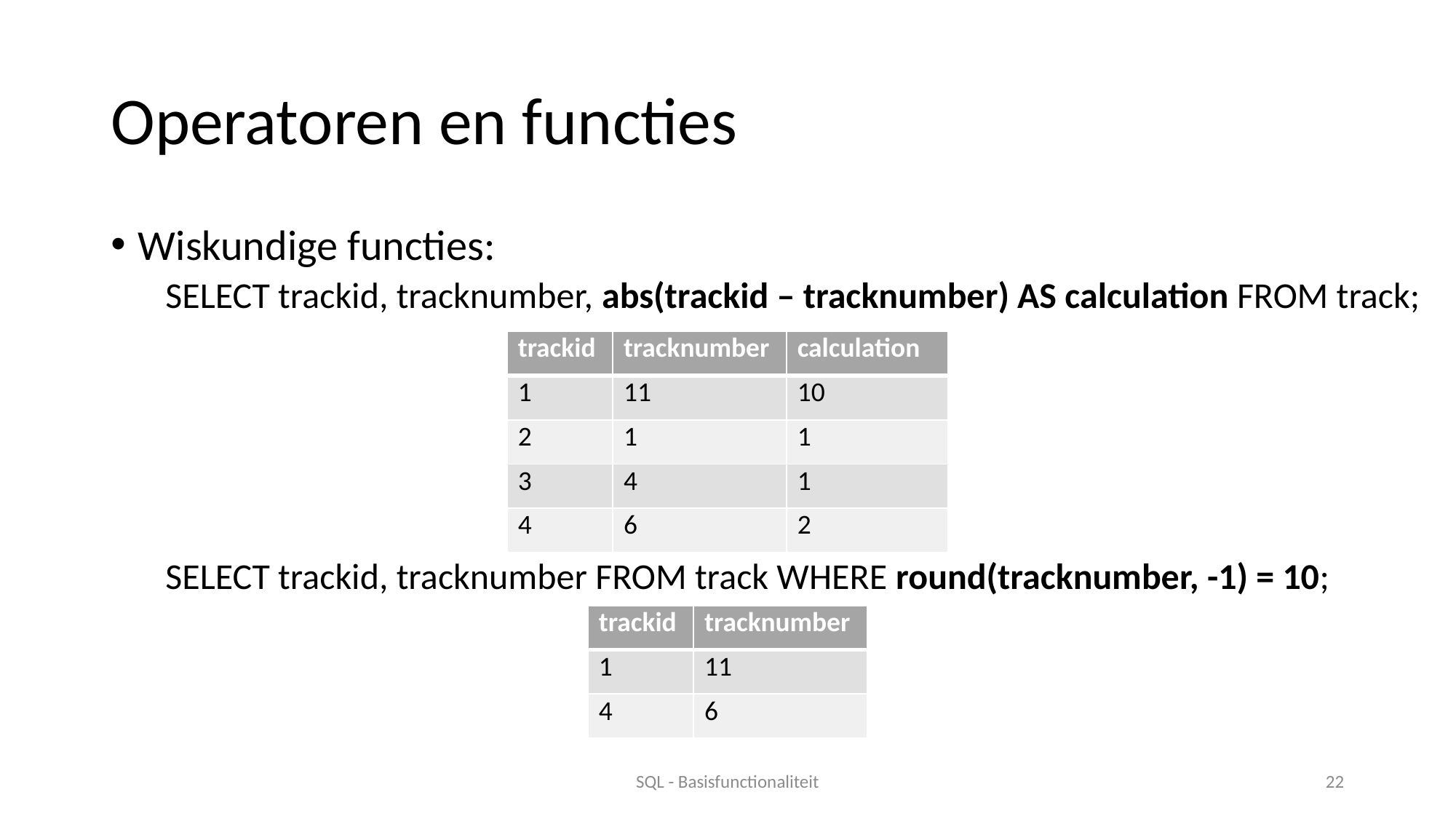

# Operatoren en functies
Wiskundige functies:
SELECT trackid, tracknumber, abs(trackid – tracknumber) AS calculation FROM track;

SELECT trackid, tracknumber FROM track WHERE round(tracknumber, -1) = 10;

| trackid | tracknumber | calculation |
| --- | --- | --- |
| 1 | 11 | 10 |
| 2 | 1 | 1 |
| 3 | 4 | 1 |
| 4 | 6 | 2 |
| trackid | tracknumber |
| --- | --- |
| 1 | 11 |
| 4 | 6 |
SQL - Basisfunctionaliteit
22